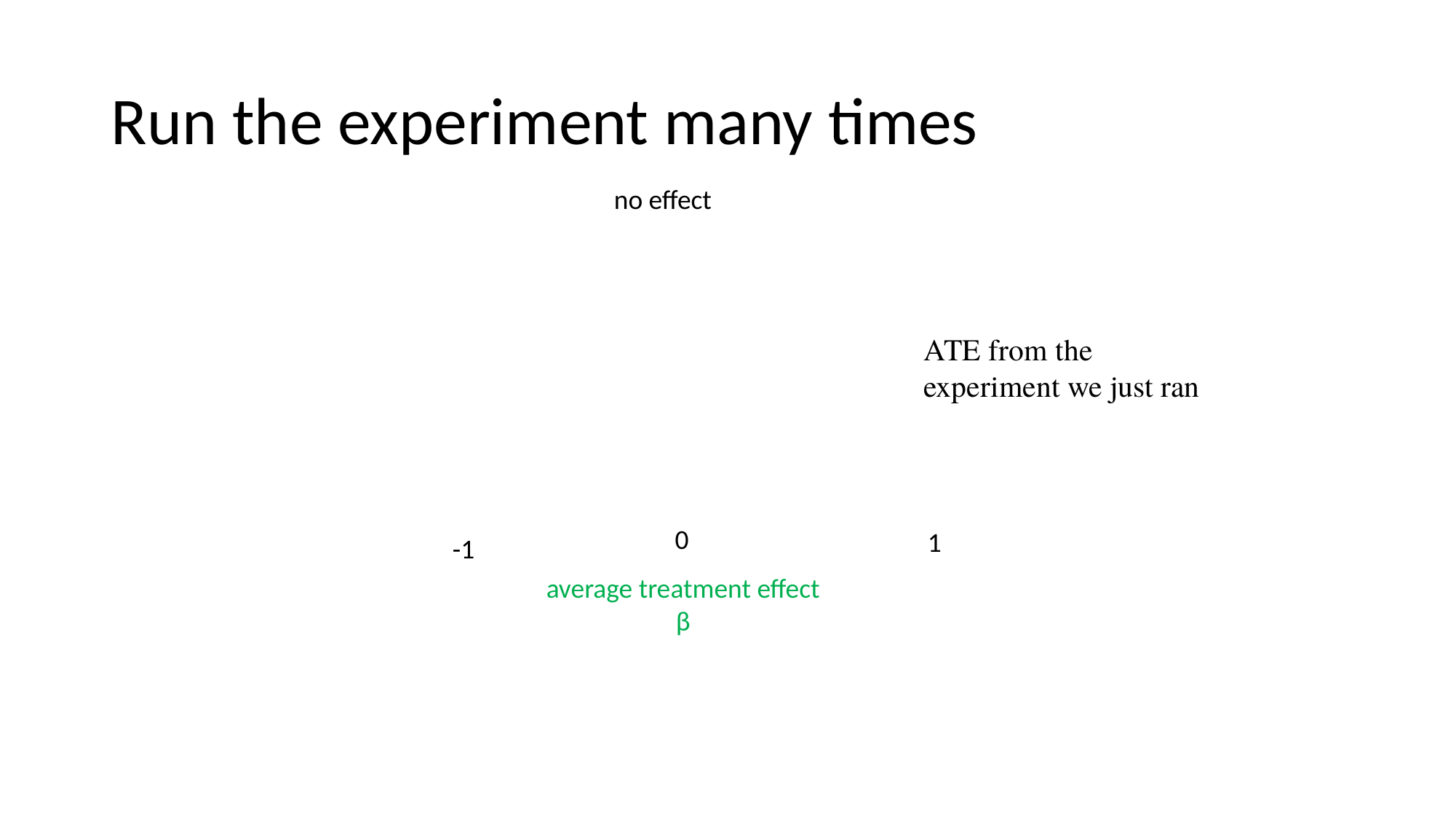

# Run the experiment many times
no effect
ATE from the experiment we just ran
0
1
-1
average treatment effect
β